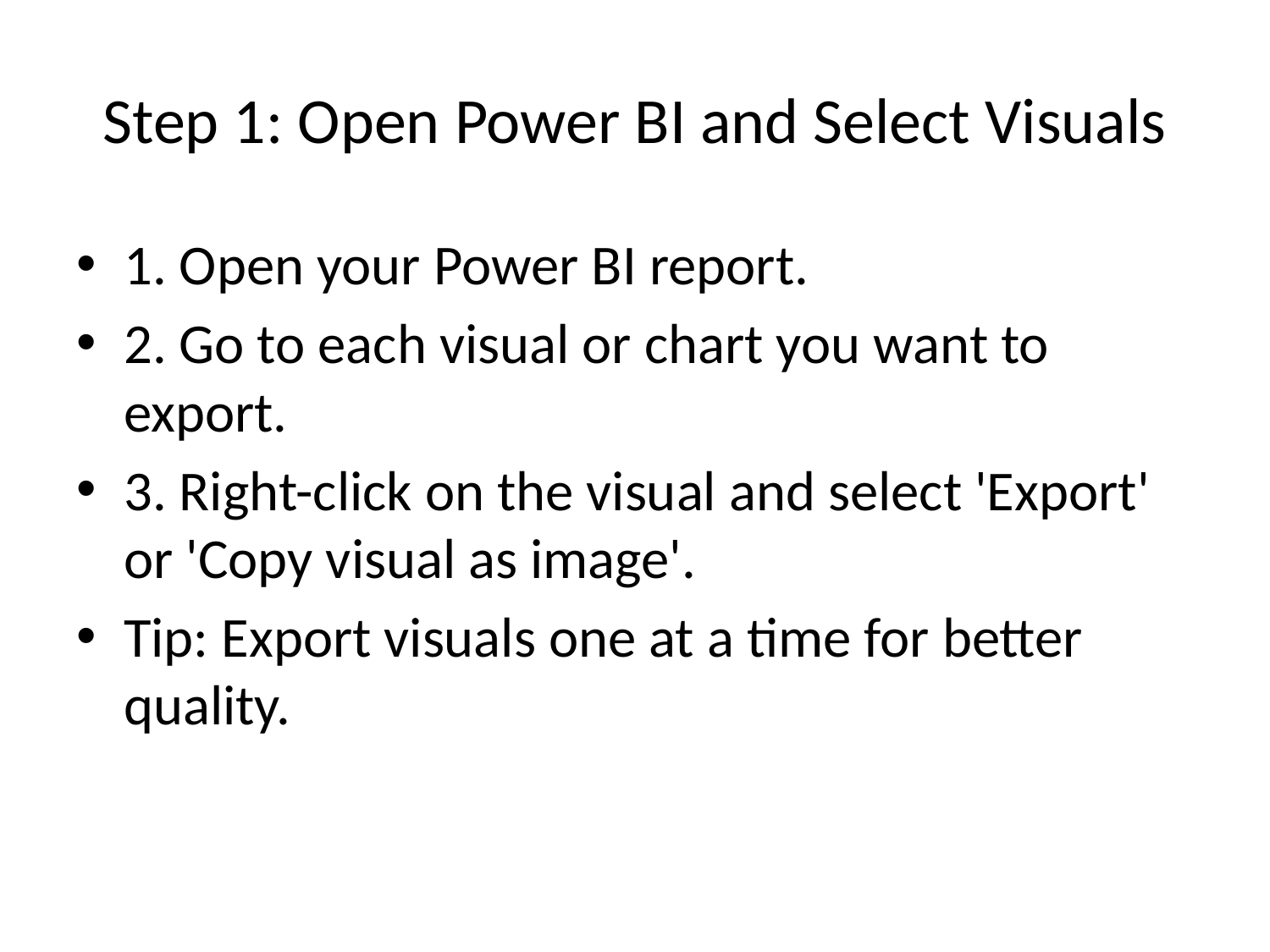

# Step 1: Open Power BI and Select Visuals
1. Open your Power BI report.
2. Go to each visual or chart you want to export.
3. Right-click on the visual and select 'Export' or 'Copy visual as image'.
Tip: Export visuals one at a time for better quality.